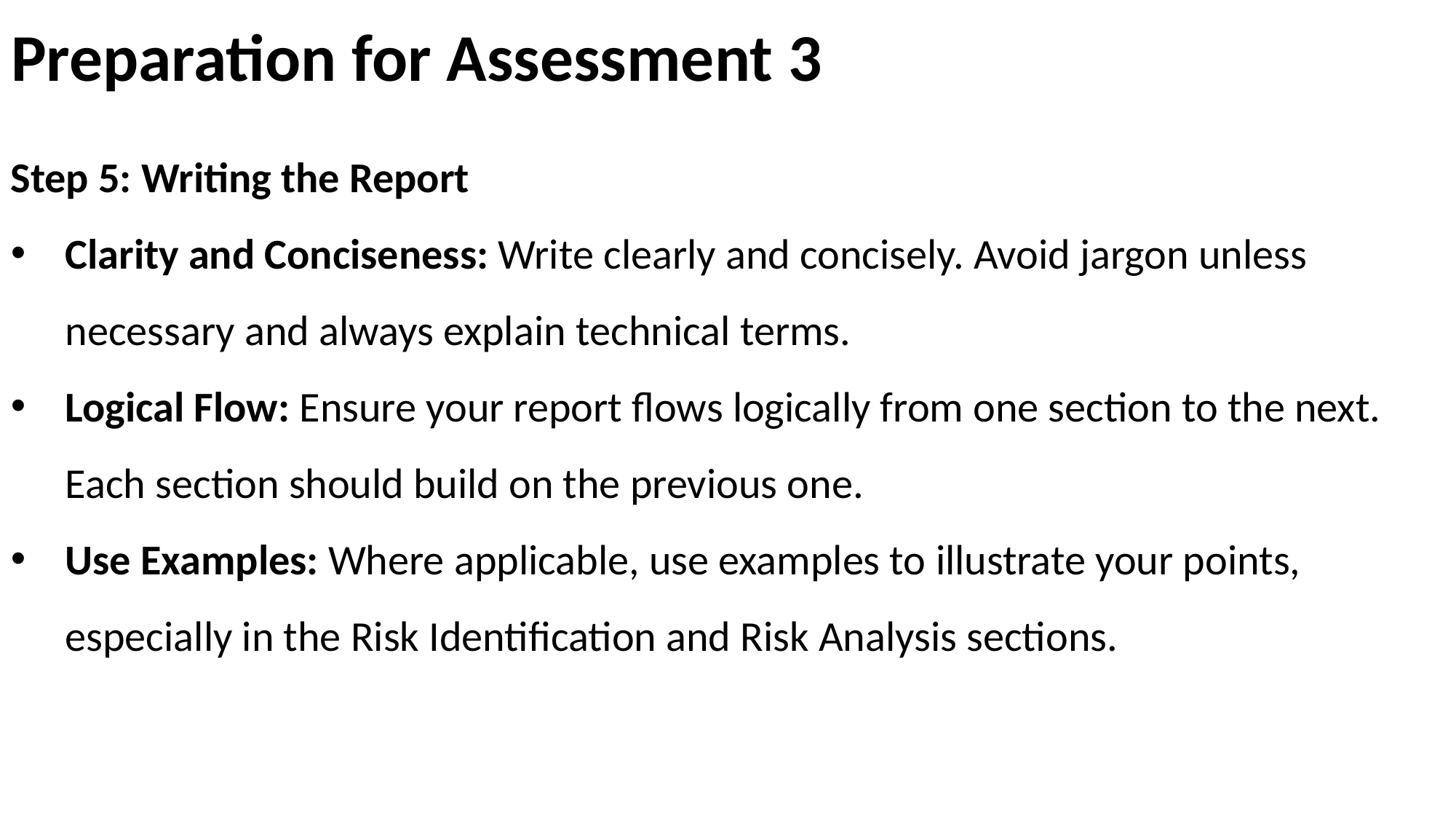

# Preparation for Assessment 3
Step 5: Writing the Report
Clarity and Conciseness: Write clearly and concisely. Avoid jargon unless necessary and always explain technical terms.
Logical Flow: Ensure your report flows logically from one section to the next. Each section should build on the previous one.
Use Examples: Where applicable, use examples to illustrate your points, especially in the Risk Identification and Risk Analysis sections.